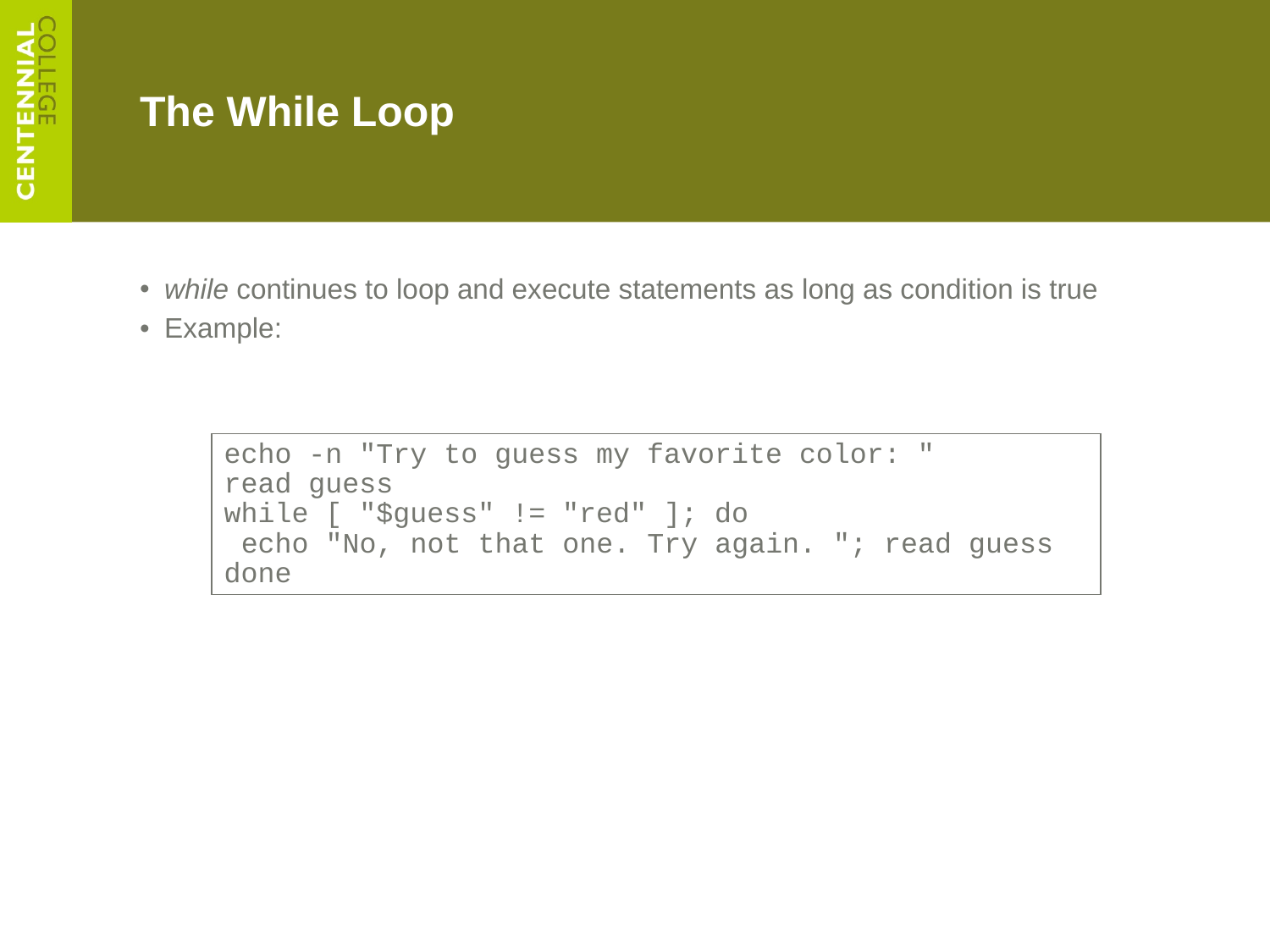

# The While Loop
while continues to loop and execute statements as long as condition is true
Example:

echo -n "Try to guess my favorite color: "
read guess
while [ "$guess" != "red" ]; do
 echo "No, not that one. Try again. "; read guess
done
A Guide to Unix Using Linux, Fourth Edition
37